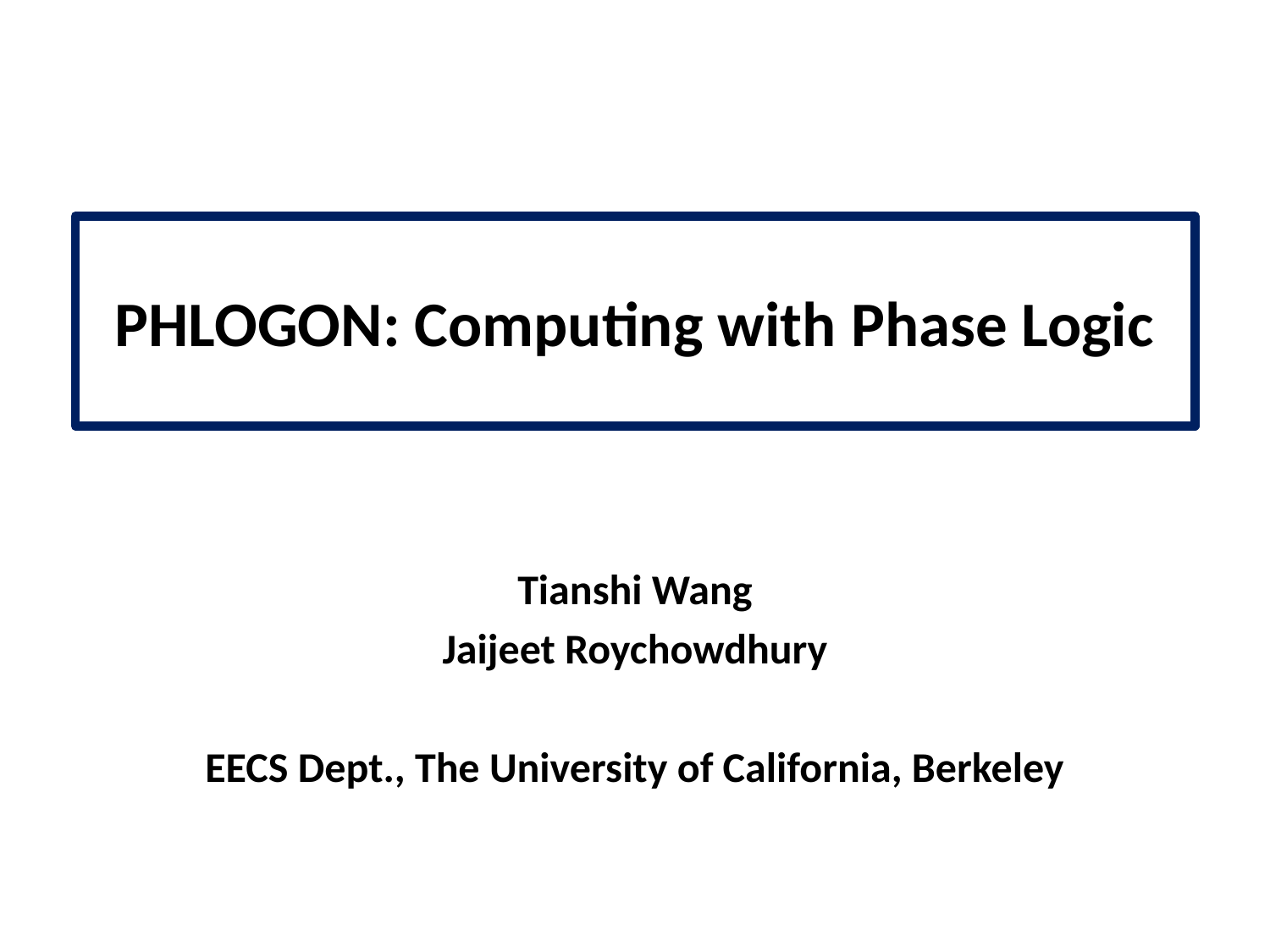

# PHLOGON: Computing with Phase Logic
Tianshi Wang
Jaijeet Roychowdhury

EECS Dept., The University of California, Berkeley